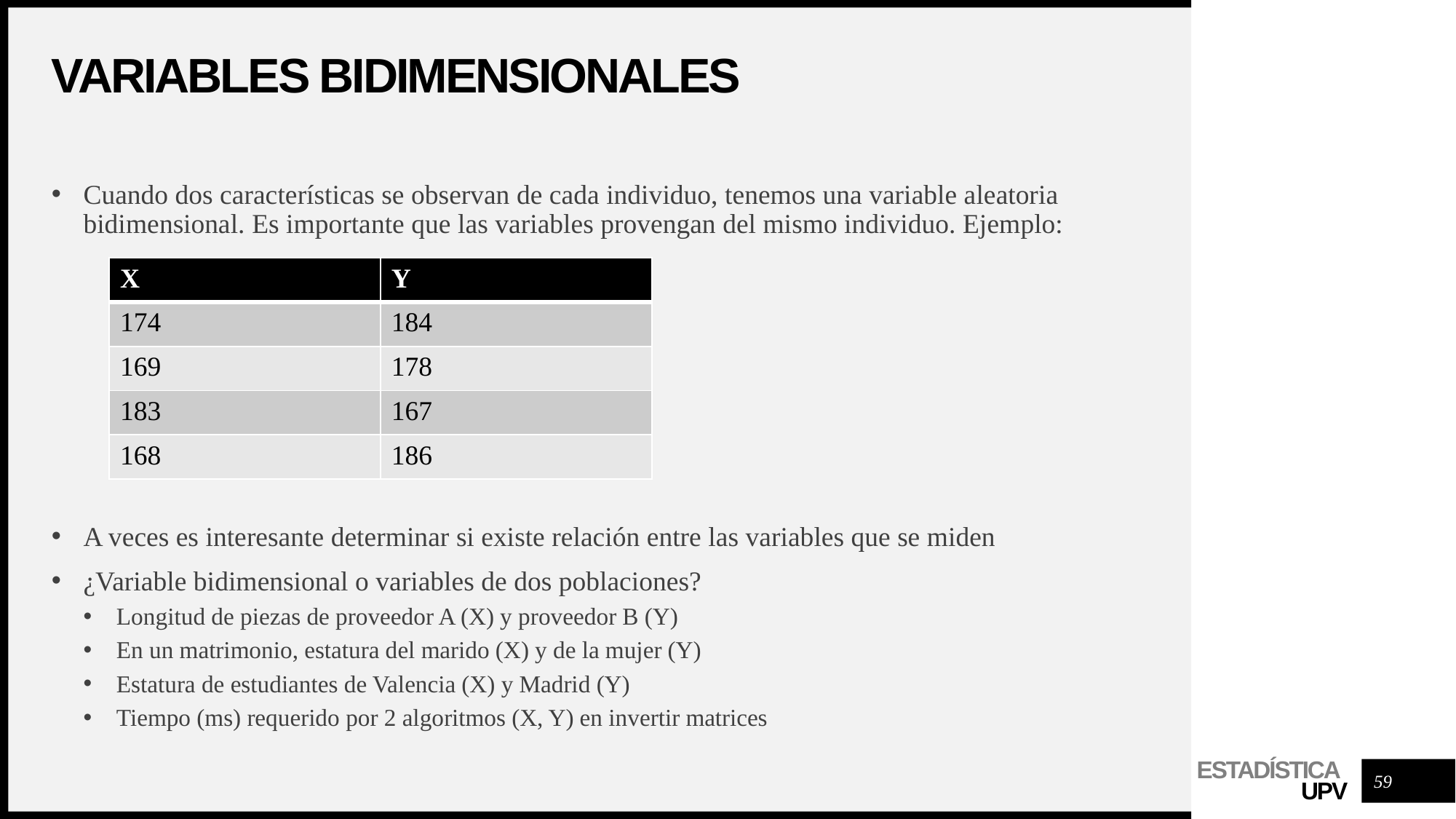

# Variables bidimensionales

Cuando dos características se observan de cada individuo, tenemos una variable aleatoria bidimensional. Es importante que las variables provengan del mismo individuo. Ejemplo:

A veces es interesante determinar si existe relación entre las variables que se miden
¿Variable bidimensional o variables de dos poblaciones?
Longitud de piezas de proveedor A (X) y proveedor B (Y)
En un matrimonio, estatura del marido (X) y de la mujer (Y)
Estatura de estudiantes de Valencia (X) y Madrid (Y)
Tiempo (ms) requerido por 2 algoritmos (X, Y) en invertir matrices

| X | Y |
| --- | --- |
| 174 | 184 |
| 169 | 178 |
| 183 | 167 |
| 168 | 186 |

59